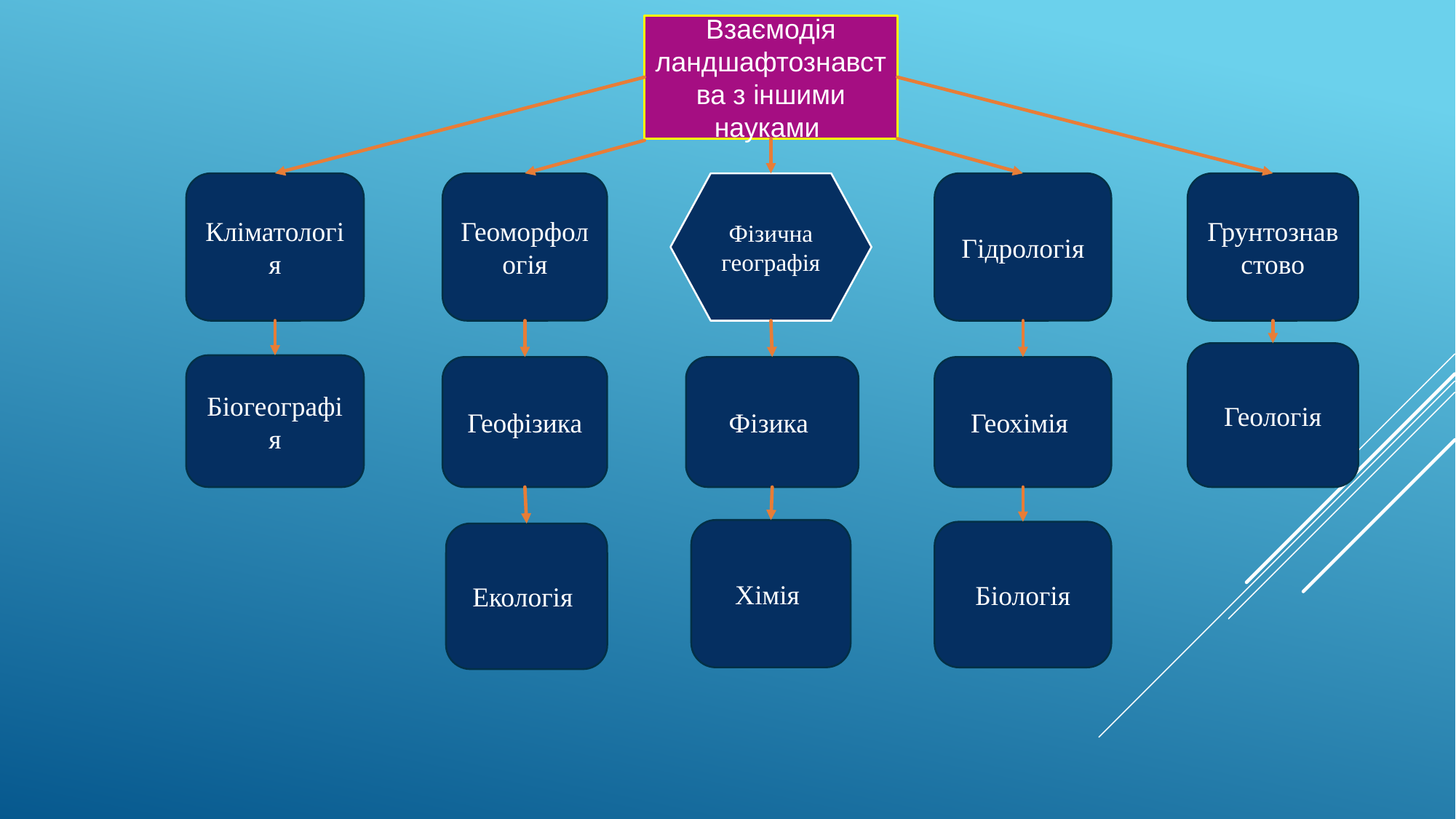

Взаємодія ландшафтознавства з іншими науками
Геоморфологія
Фізична географія
Гідрологія
Грунтознавстово
Кліматологія
Геологія
Біогеографія
Геофізика
Фізика
Геохімія
Хімія
Біологія
Екологія